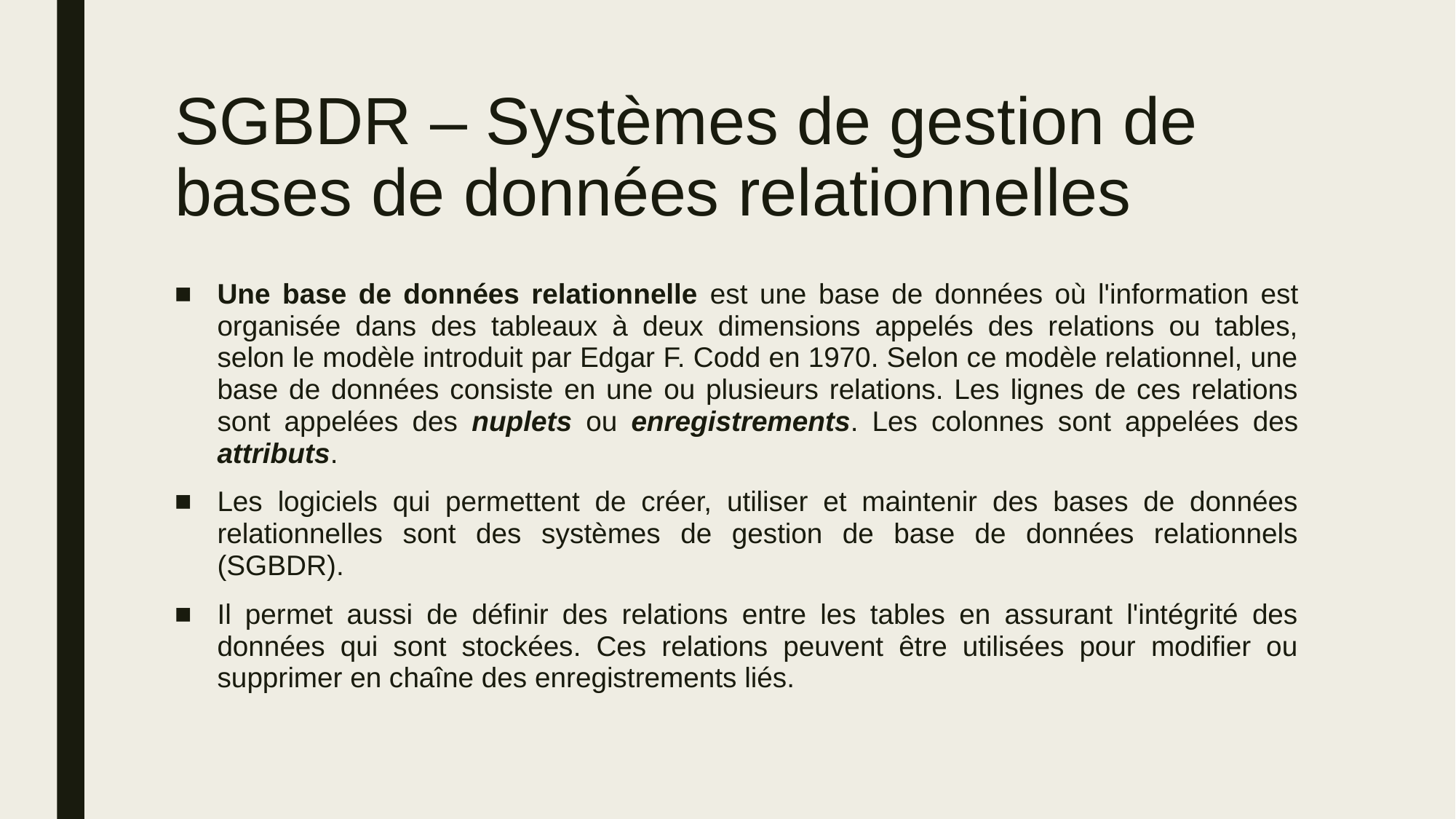

# SGBDR – Systèmes de gestion de bases de données relationnelles
Une base de données relationnelle est une base de données où l'information est organisée dans des tableaux à deux dimensions appelés des relations ou tables, selon le modèle introduit par Edgar F. Codd en 1970. Selon ce modèle relationnel, une base de données consiste en une ou plusieurs relations. Les lignes de ces relations sont appelées des nuplets ou enregistrements. Les colonnes sont appelées des attributs.
Les logiciels qui permettent de créer, utiliser et maintenir des bases de données relationnelles sont des systèmes de gestion de base de données relationnels (SGBDR).
Il permet aussi de définir des relations entre les tables en assurant l'intégrité des données qui sont stockées. Ces relations peuvent être utilisées pour modifier ou supprimer en chaîne des enregistrements liés.